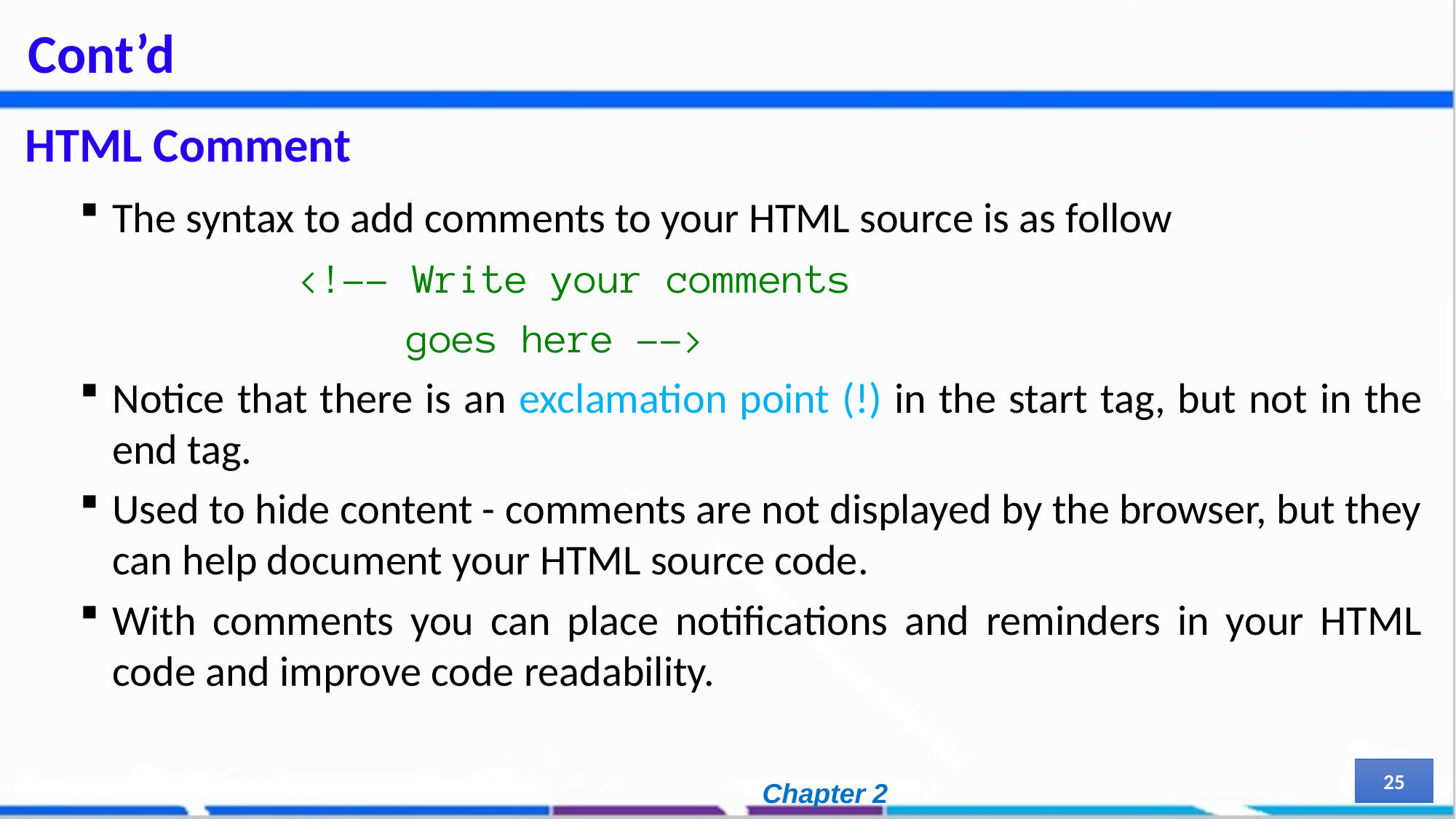

# Cont’d
HTML Comment
The syntax to add comments to your HTML source is as follow
		<!-- Write your comments
			goes here -->
Notice that there is an exclamation point (!) in the start tag, but not in the end tag.
Used to hide content - comments are not displayed by the browser, but they can help document your HTML source code.
With comments you can place notifications and reminders in your HTML code and improve code readability.
25
Chapter 2